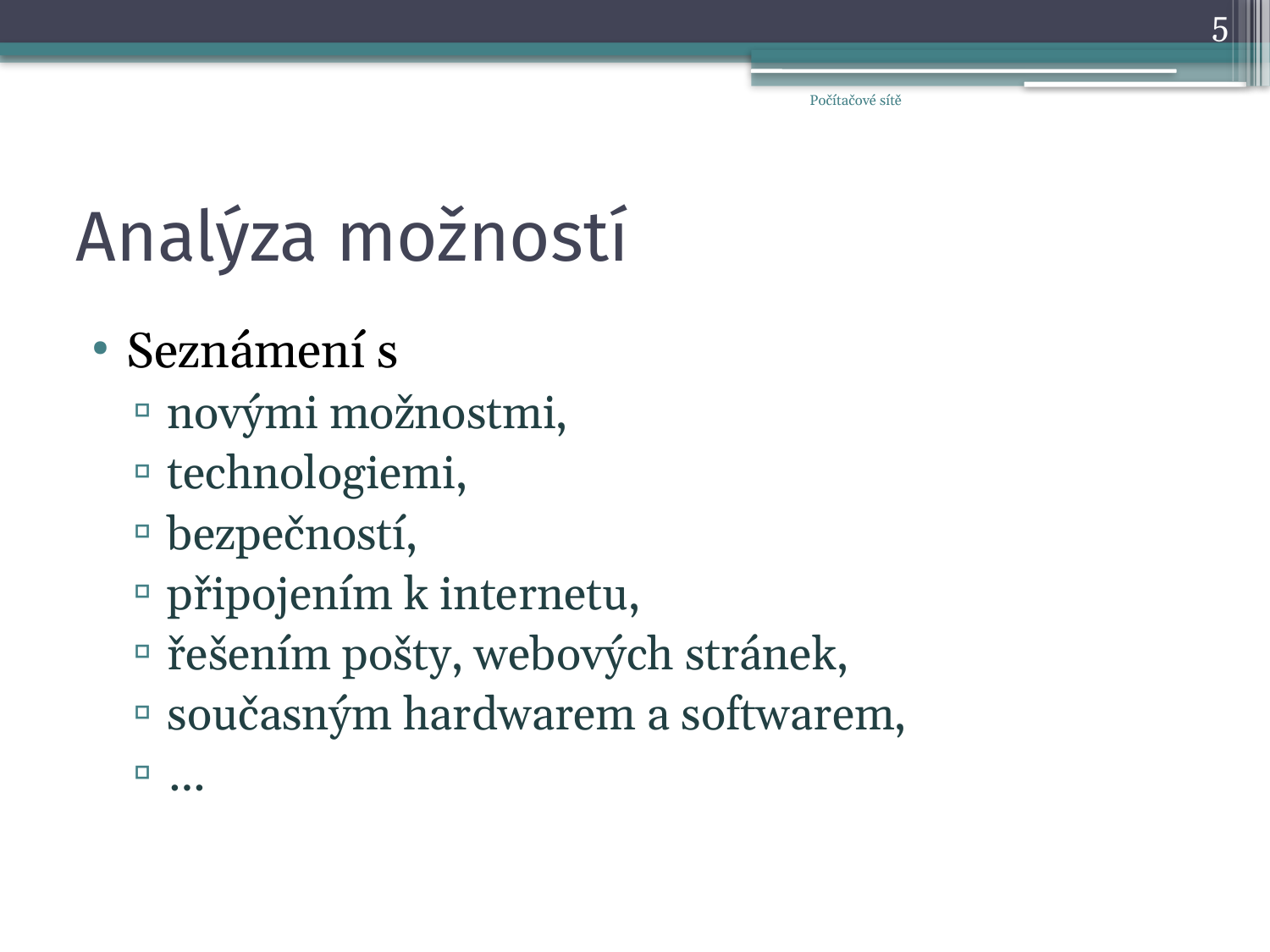

5
Počítačové sítě
# Analýza možností
Seznámení s
novými možnostmi,
technologiemi,
bezpečností,
připojením k internetu,
řešením pošty, webových stránek,
současným hardwarem a softwarem,
…